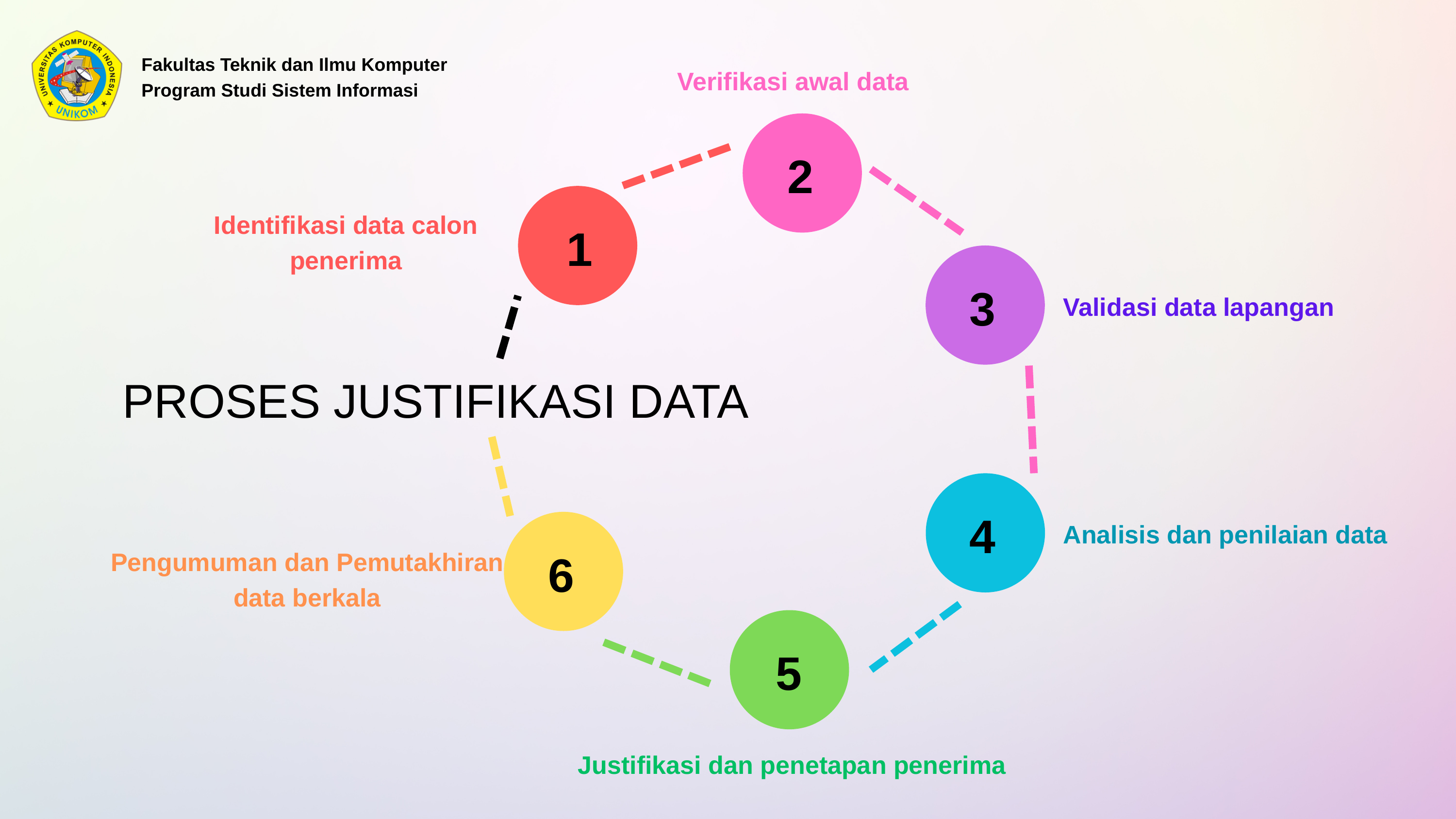

Fakultas Teknik dan Ilmu Komputer
Program Studi Sistem Informasi
Verifikasi awal data

2

Identifikasi data calon penerima
1

3
Validasi data lapangan

PROSES JUSTIFIKASI DATA

4

Analisis dan penilaian data
6
Pengumuman dan Pemutakhiran data berkala

5

Justifikasi dan penetapan penerima